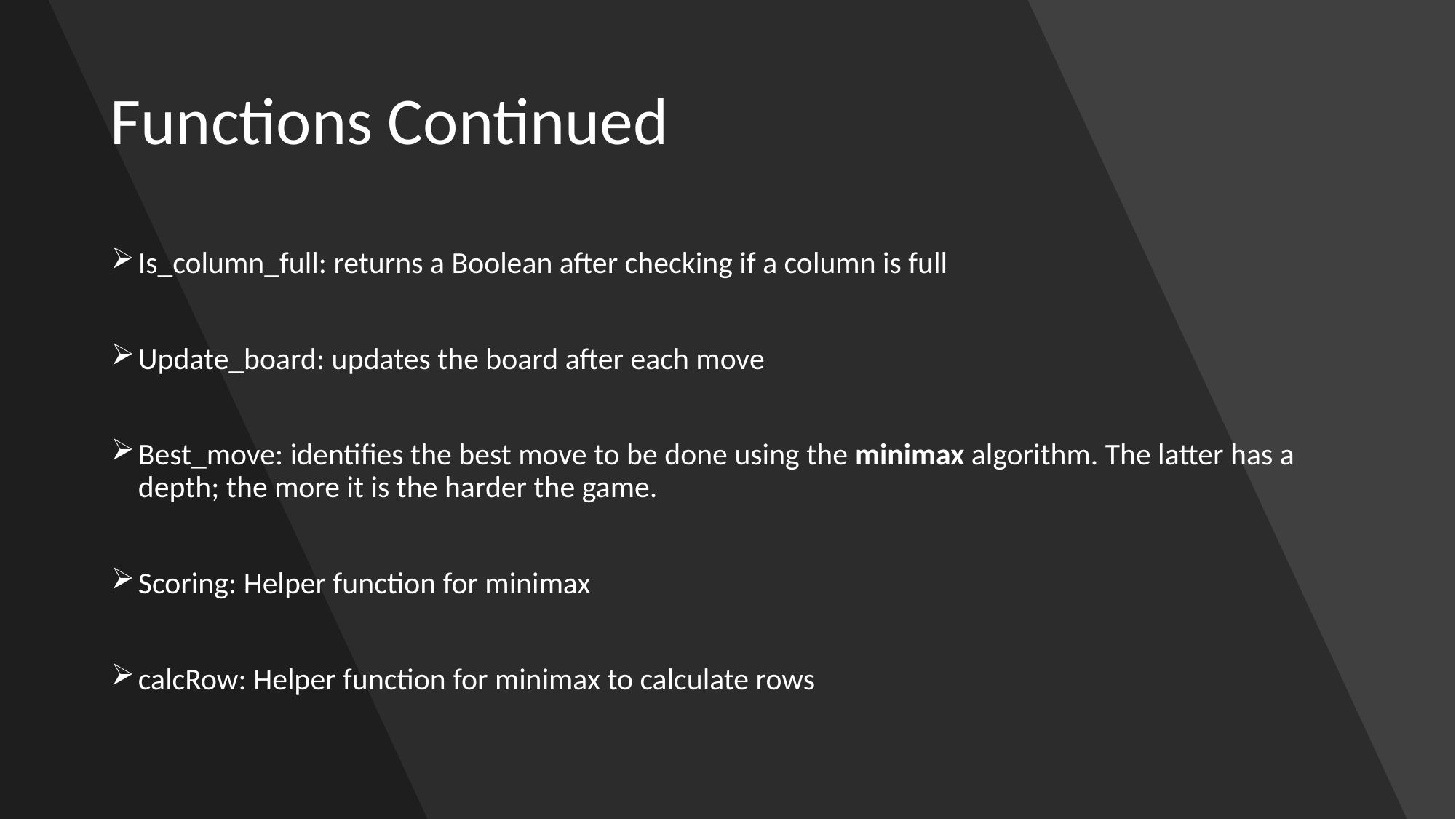

# Functions Continued
Is_column_full: returns a Boolean after checking if a column is full

Update_board: updates the board after each move

Best_move: identifies the best move to be done using the minimax algorithm. The latter has a depth; the more it is the harder the game.

Scoring: Helper function for minimax

calcRow: Helper function for minimax to calculate rows